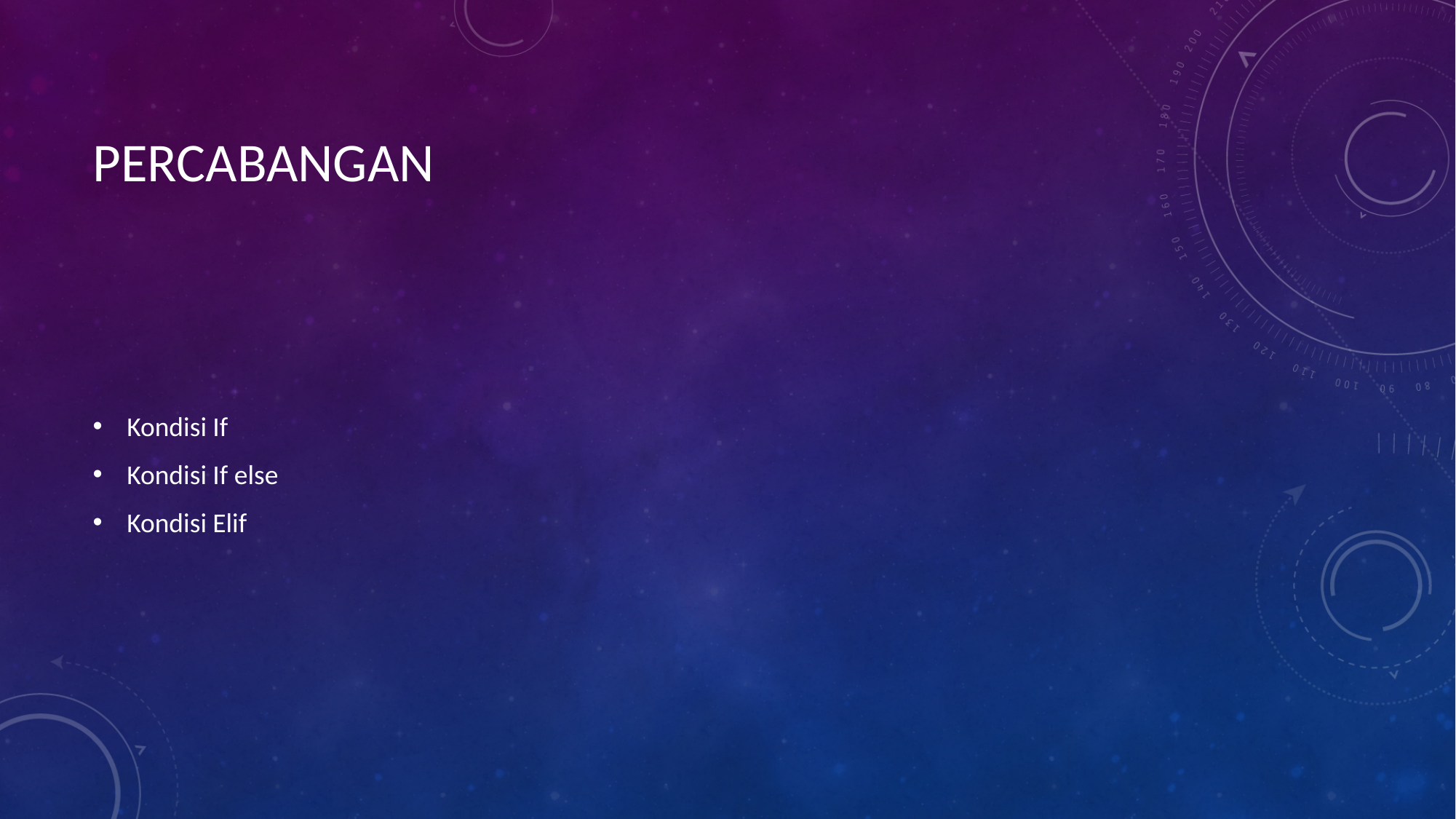

# Percabangan
Kondisi If
Kondisi If else
Kondisi Elif